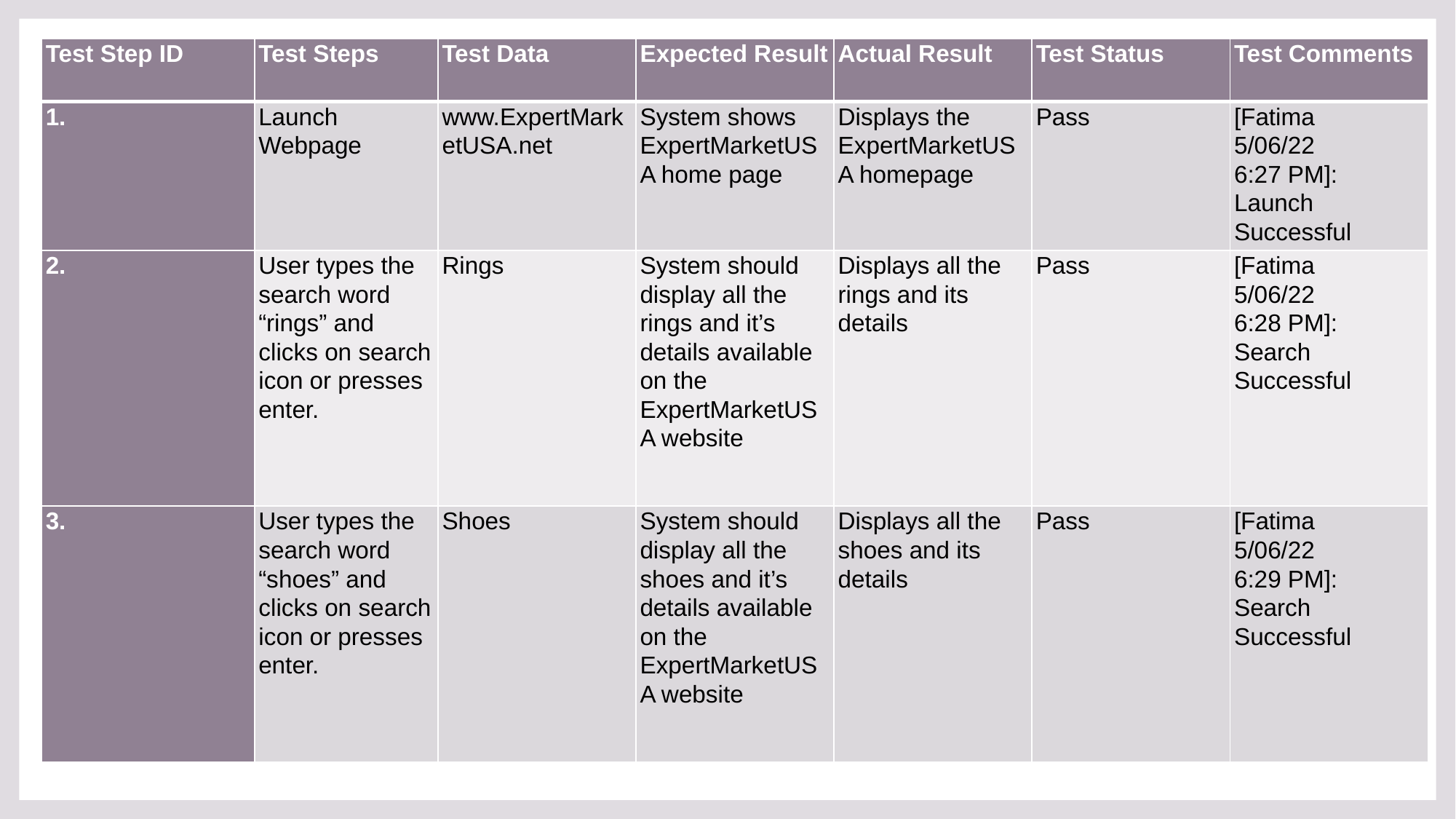

| Test Step ID | Test Steps | Test Data | Expected Result | Actual Result | Test Status | Test Comments |
| --- | --- | --- | --- | --- | --- | --- |
| 1. | Launch Webpage | www.ExpertMarketUSA.net | System shows ExpertMarketUSA home page | Displays the ExpertMarketUSA homepage | Pass | [Fatima 5/06/22 6:27 PM]: Launch Successful |
| 2. | User types the search word “rings” and clicks on search icon or presses enter. | Rings | System should display all the rings and it’s details available on the ExpertMarketUSA website | Displays all the rings and its details | Pass | [Fatima 5/06/22 6:28 PM]: Search Successful |
| 3. | User types the search word “shoes” and clicks on search icon or presses enter. | Shoes | System should display all the shoes and it’s details available on the ExpertMarketUSA website | Displays all the shoes and its details | Pass | [Fatima 5/06/22 6:29 PM]: Search Successful |